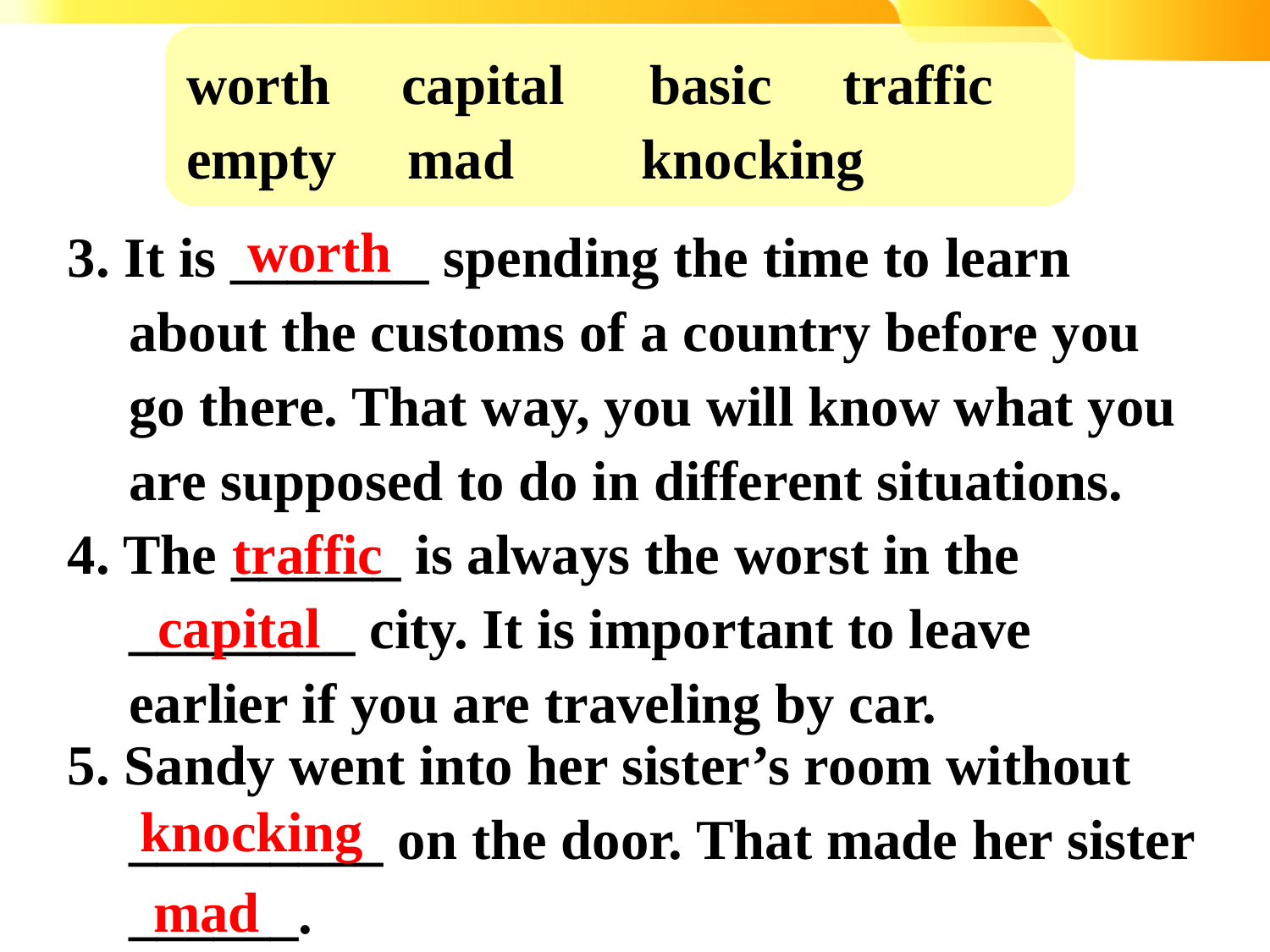

worth     capital      basic     traffic
empty     mad         knocking
worth
3. It is _______ spending the time to learn about the customs of a country before you go there. That way, you will know what you are supposed to do in different situations.
4. The ______ is always the worst in the ________ city. It is important to leave earlier if you are traveling by car.
traffic
capital
5. Sandy went into her sister’s room without _________ on the door. That made her sister ______.
knocking
mad